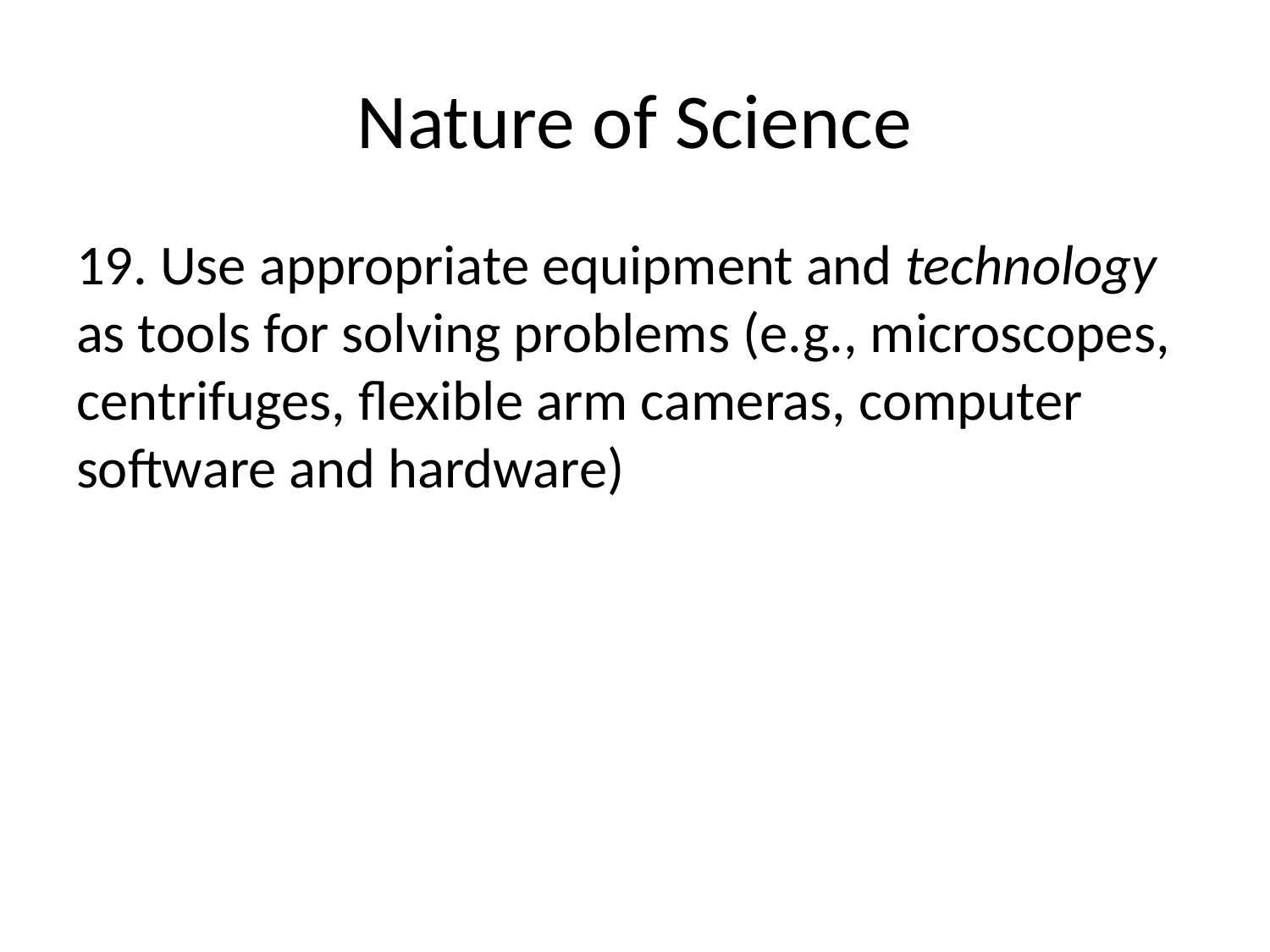

# Nature of Science
19. Use appropriate equipment and technology as tools for solving problems (e.g., microscopes, centrifuges, flexible arm cameras, computer software and hardware)